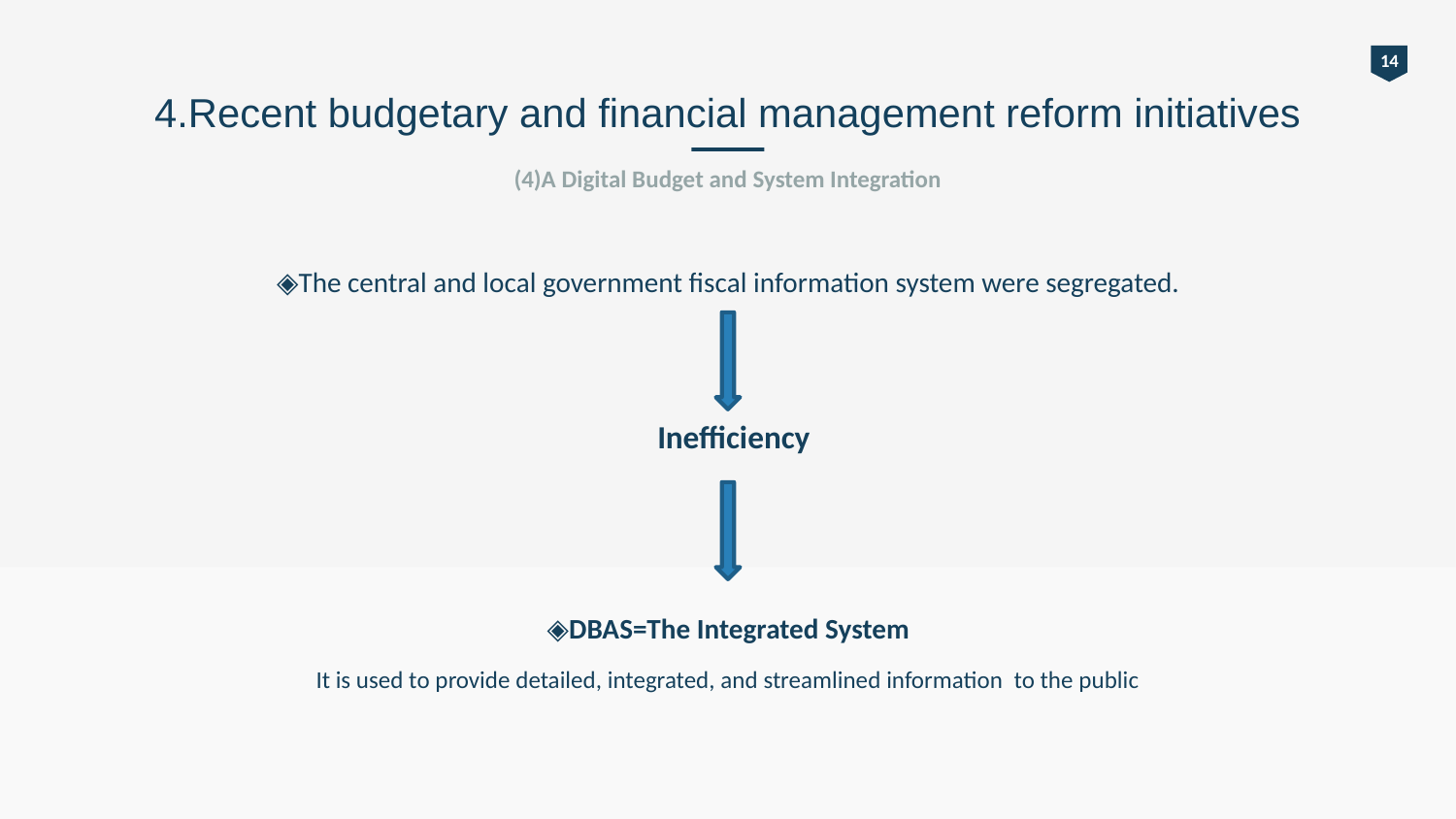

14

# 4.Recent budgetary and financial management reform initiatives

(4)A Digital Budget and System Integration
◈The central and local government fiscal information system were segregated.

◈DBAS=The Integrated System
It is used to provide detailed, integrated, and streamlined information  to the public

Inefficiency